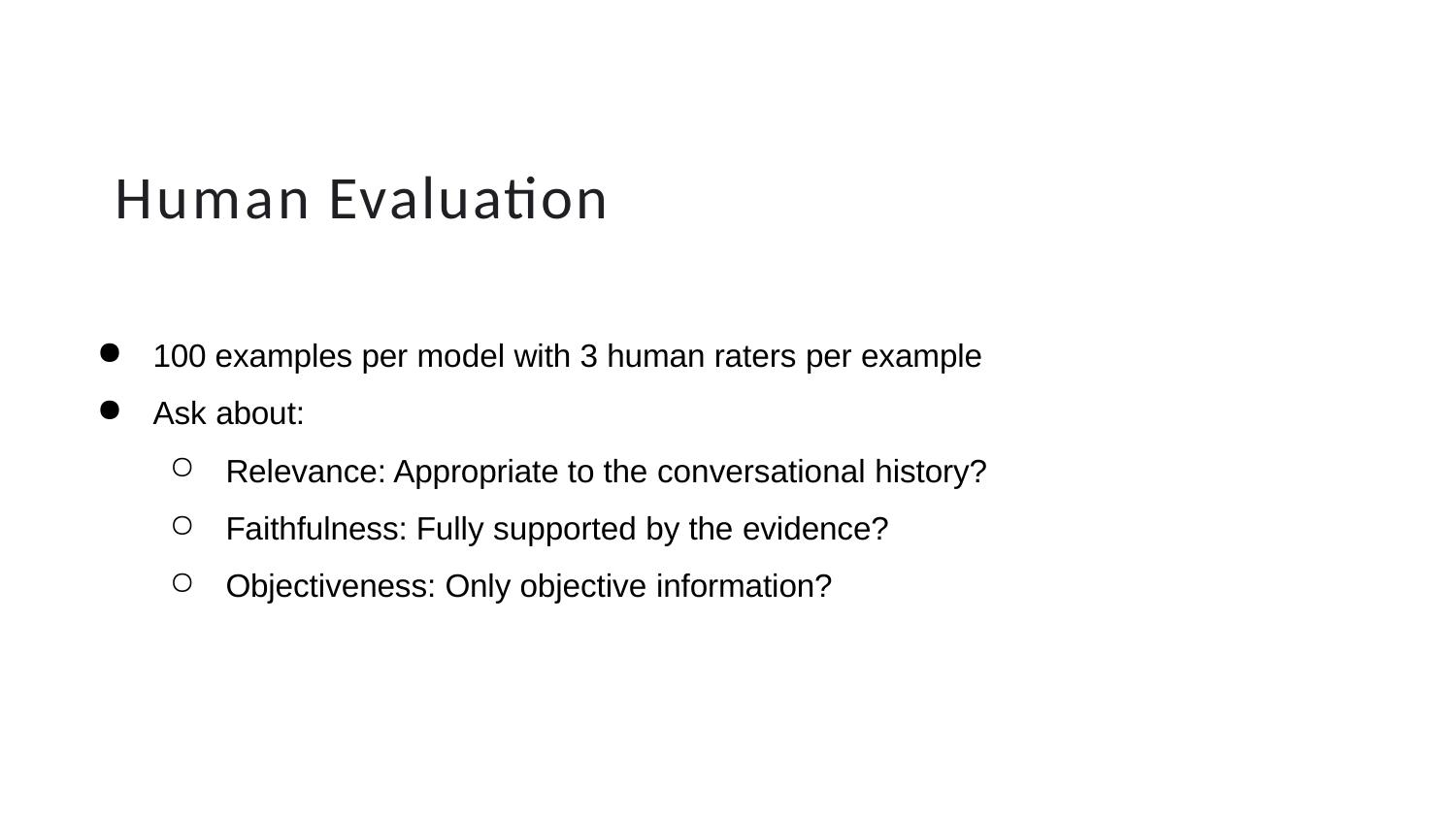

# Human Evaluation

100 examples per model with 3 human raters per example
Ask about:
Relevance: Appropriate to the conversational history?
Faithfulness: Fully supported by the evidence?
Objectiveness: Only objective information?